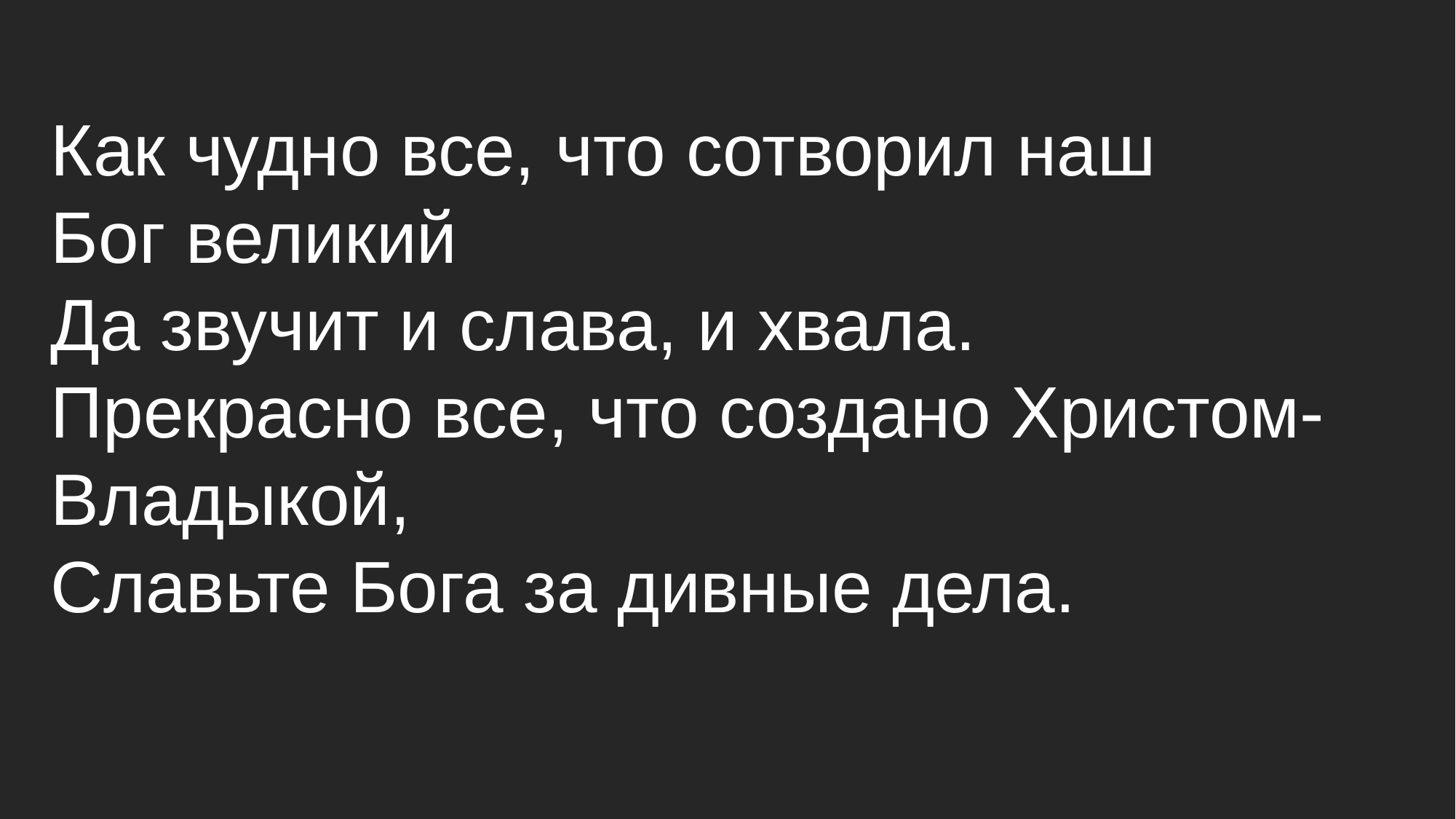

Как чудно все, что сотворил наш
Бог великий
Да звучит и слава, и хвала.
Прекрасно все, что создано Христом-Владыкой,
Славьте Бога за дивные дела.